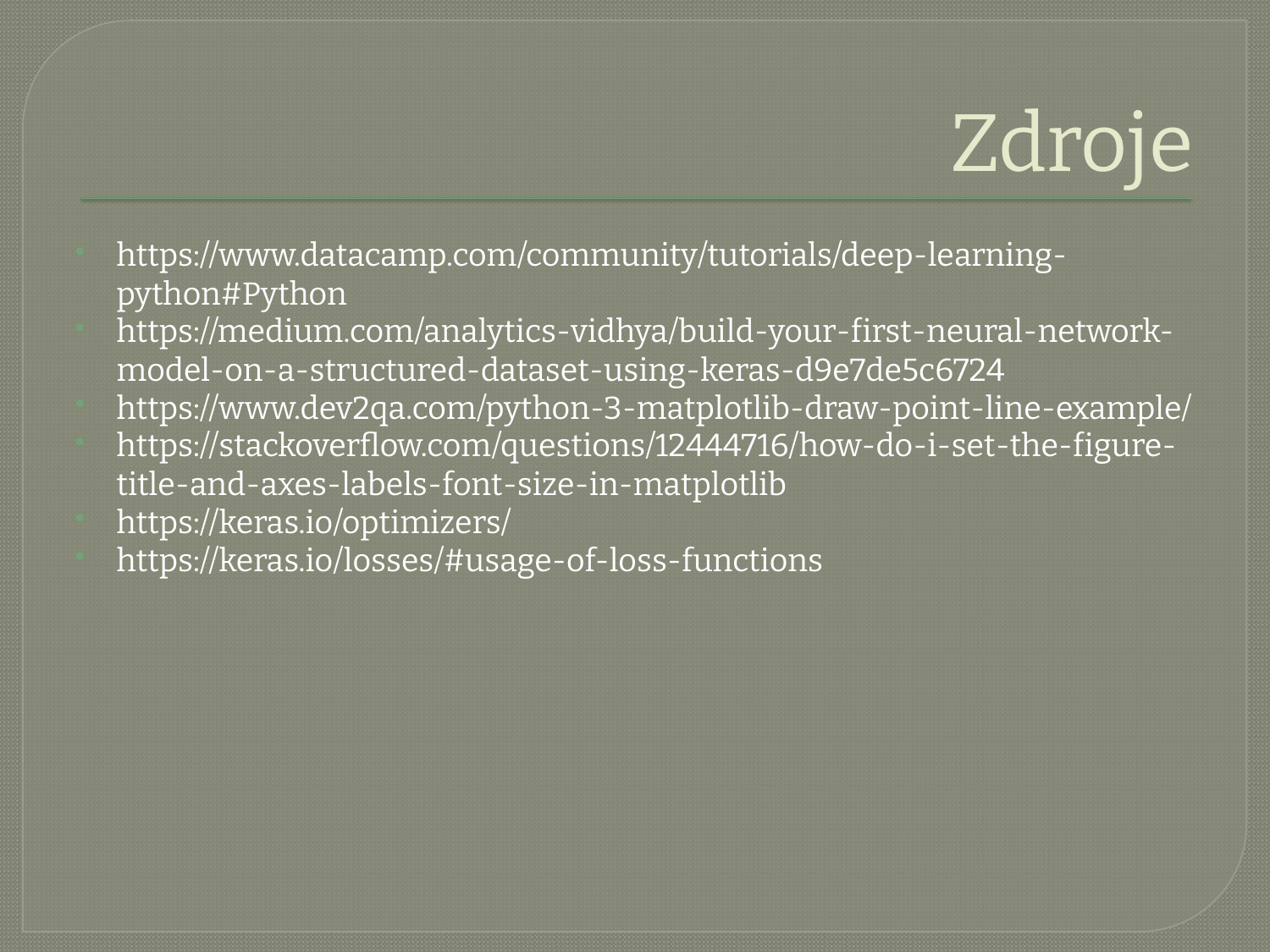

# Zdroje
https://www.datacamp.com/community/tutorials/deep-learning-python#Python
https://medium.com/analytics-vidhya/build-your-first-neural-network-model-on-a-structured-dataset-using-keras-d9e7de5c6724
https://www.dev2qa.com/python-3-matplotlib-draw-point-line-example/
https://stackoverflow.com/questions/12444716/how-do-i-set-the-figure-title-and-axes-labels-font-size-in-matplotlib
https://keras.io/optimizers/
https://keras.io/losses/#usage-of-loss-functions